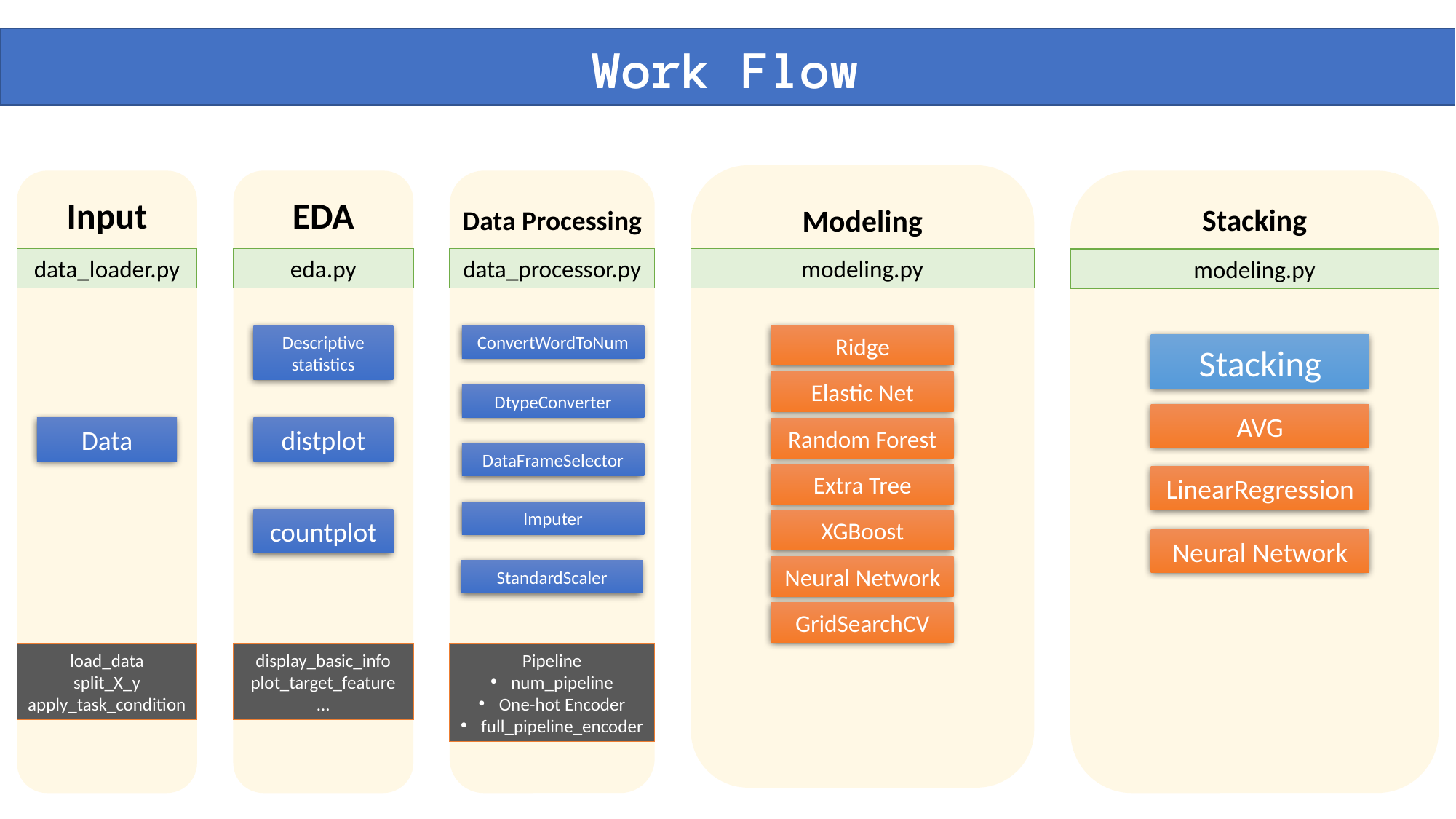

Work Flow

Input
EDA
Stacking
Modeling
Data Processing
data_loader.py
eda.py
data_processor.py
modeling.py
modeling.py
Ridge
Descriptive statistics
ConvertWordToNum
Stacking
Elastic Net
DtypeConverter
AVG
Data
distplot
Random Forest
DataFrameSelector
Extra Tree
LinearRegression
Imputer
countplot
XGBoost
Neural Network
Neural Network
StandardScaler
GridSearchCV
load_data
split_X_y
apply_task_condition
display_basic_info
plot_target_feature
…
Pipeline
num_pipeline
One-hot Encoder
full_pipeline_encoder